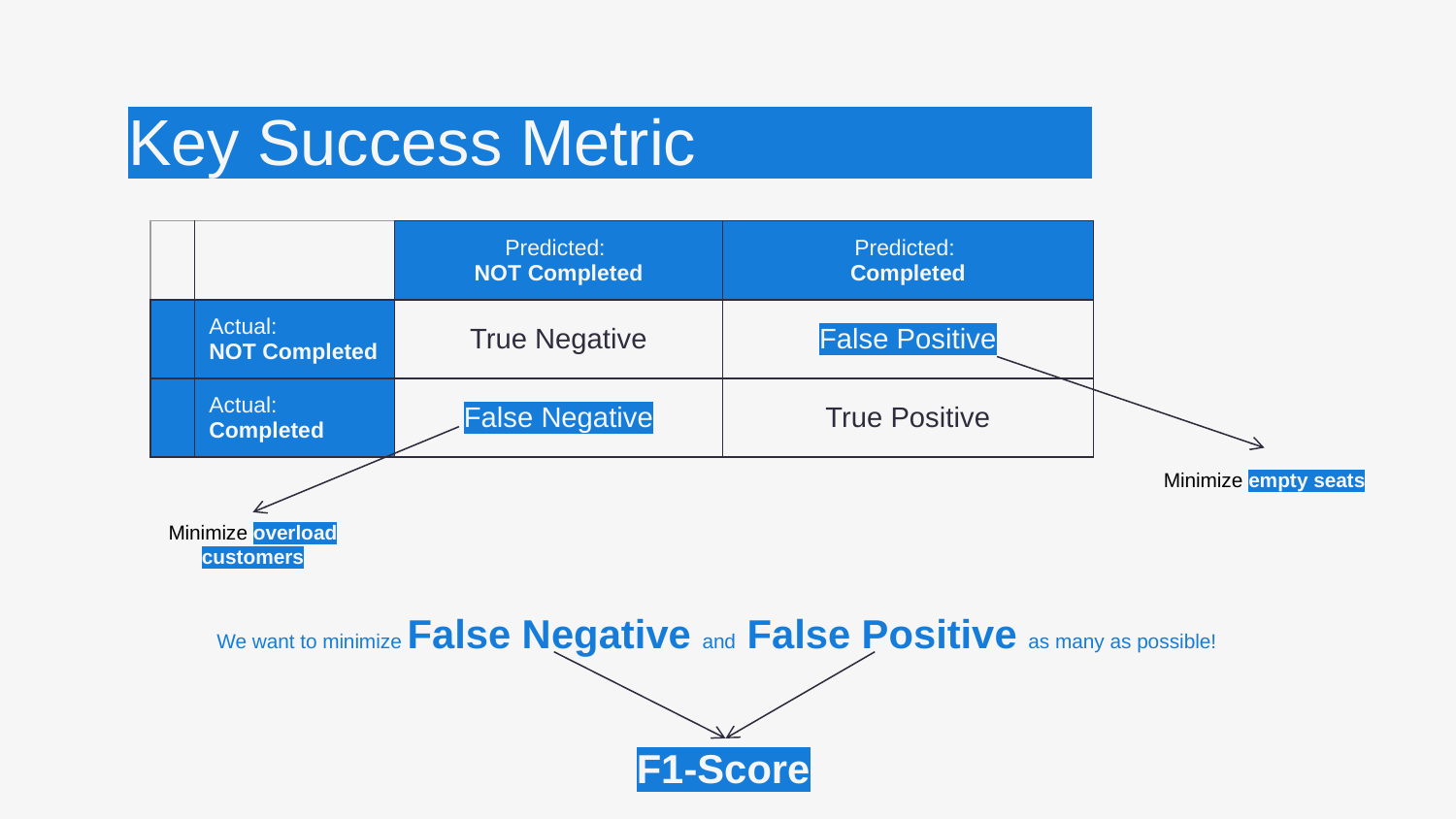

# Key Success Metric For Modeling
|  |  | Predicted: NOT Completed | Predicted: Completed |
| --- | --- | --- | --- |
|  | Actual: NOT Completed | True Negative | False Positive |
|  | Actual: Completed | False Negative | True Positive |
Minimize empty seats
Minimize overload customers
We want to minimize False Negative and False Positive as many as possible!
F1-Score